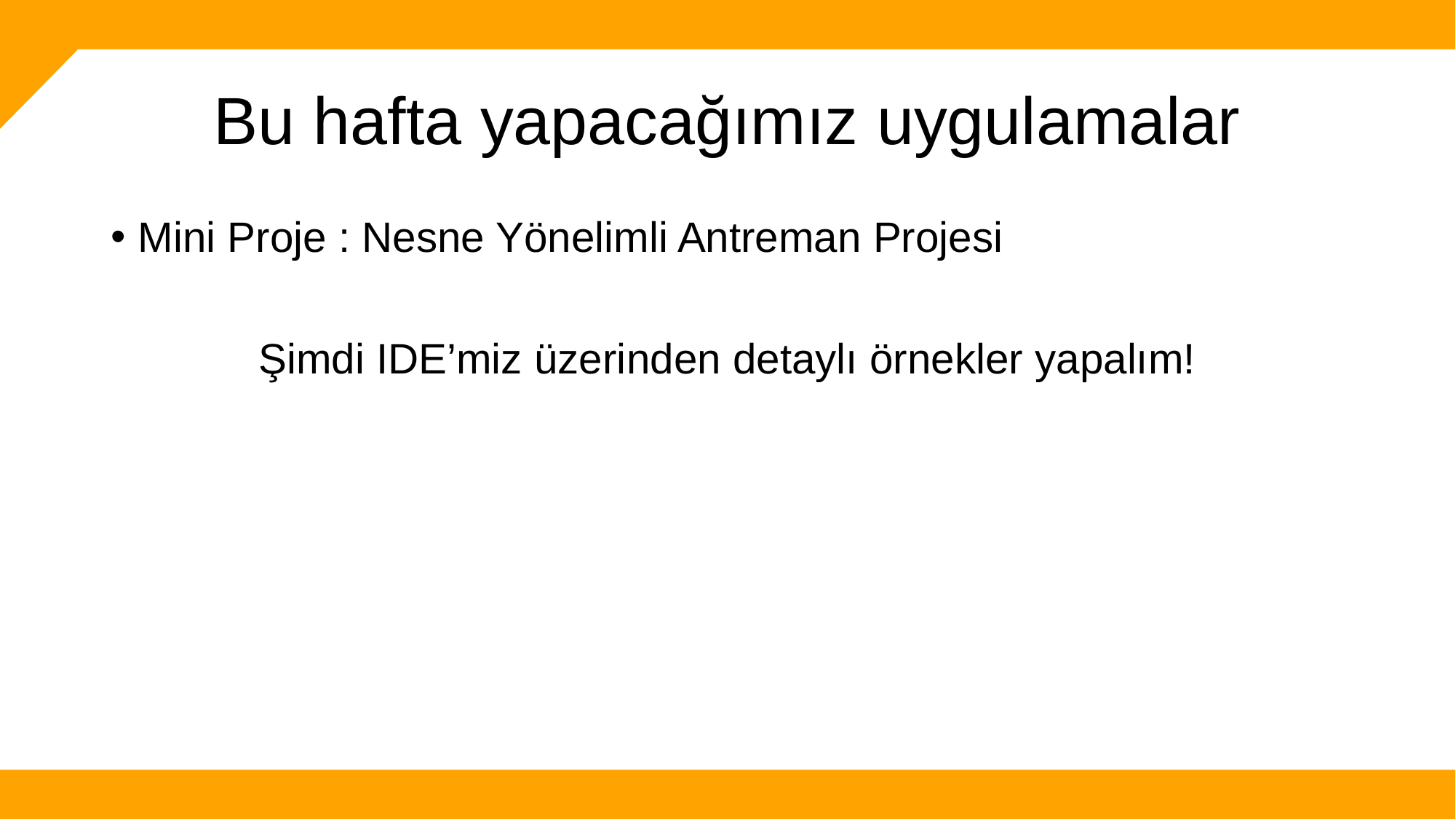

# Bu hafta yapacağımız uygulamalar
Mini Proje : Nesne Yönelimli Antreman Projesi

Şimdi IDE’miz üzerinden detaylı örnekler yapalım!